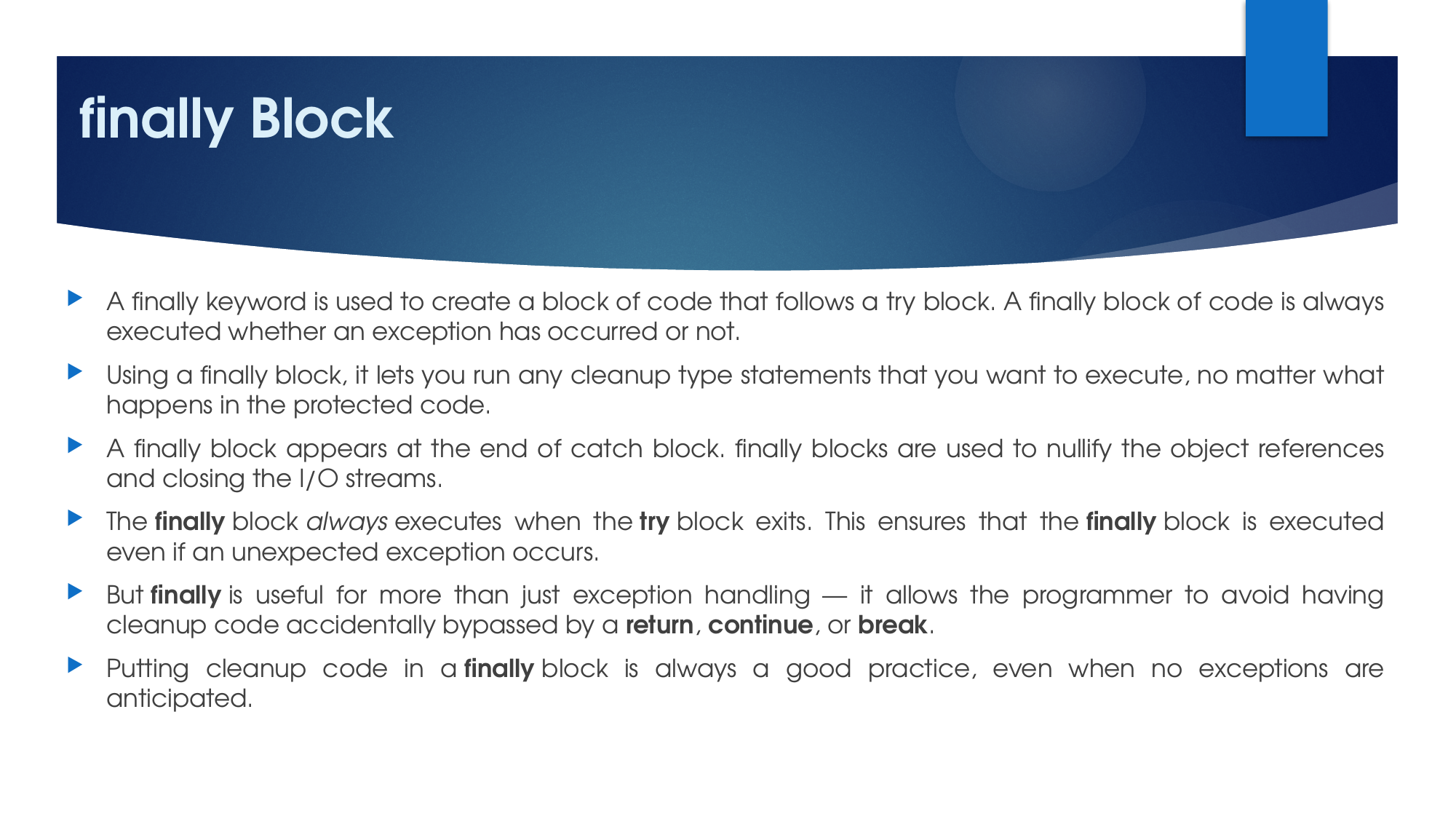

# finally Block
A finally keyword is used to create a block of code that follows a try block. A finally block of code is always executed whether an exception has occurred or not.
Using a finally block, it lets you run any cleanup type statements that you want to execute, no matter what happens in the protected code.
A finally block appears at the end of catch block. finally blocks are used to nullify the object references and closing the I/O streams.
The finally block always executes when the try block exits. This ensures that the finally block is executed even if an unexpected exception occurs.
But finally is useful for more than just exception handling — it allows the programmer to avoid having cleanup code accidentally bypassed by a return, continue, or break.
Putting cleanup code in a finally block is always a good practice, even when no exceptions are anticipated.